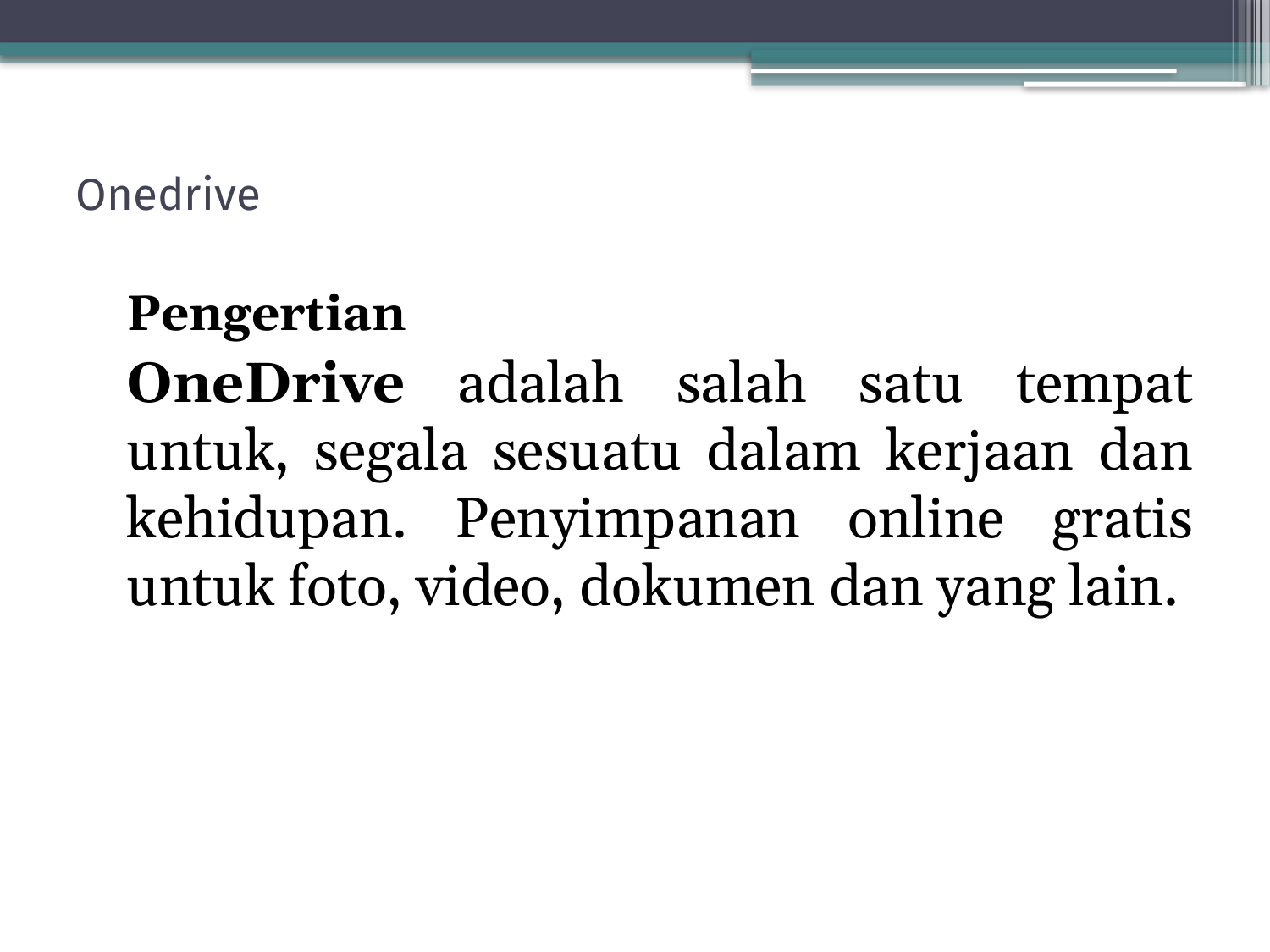

# Onedrive
	Pengertian
	OneDrive adalah salah satu tempat untuk, segala sesuatu dalam kerjaan dan kehidupan. Penyimpanan online gratis untuk foto, video, dokumen dan yang lain.